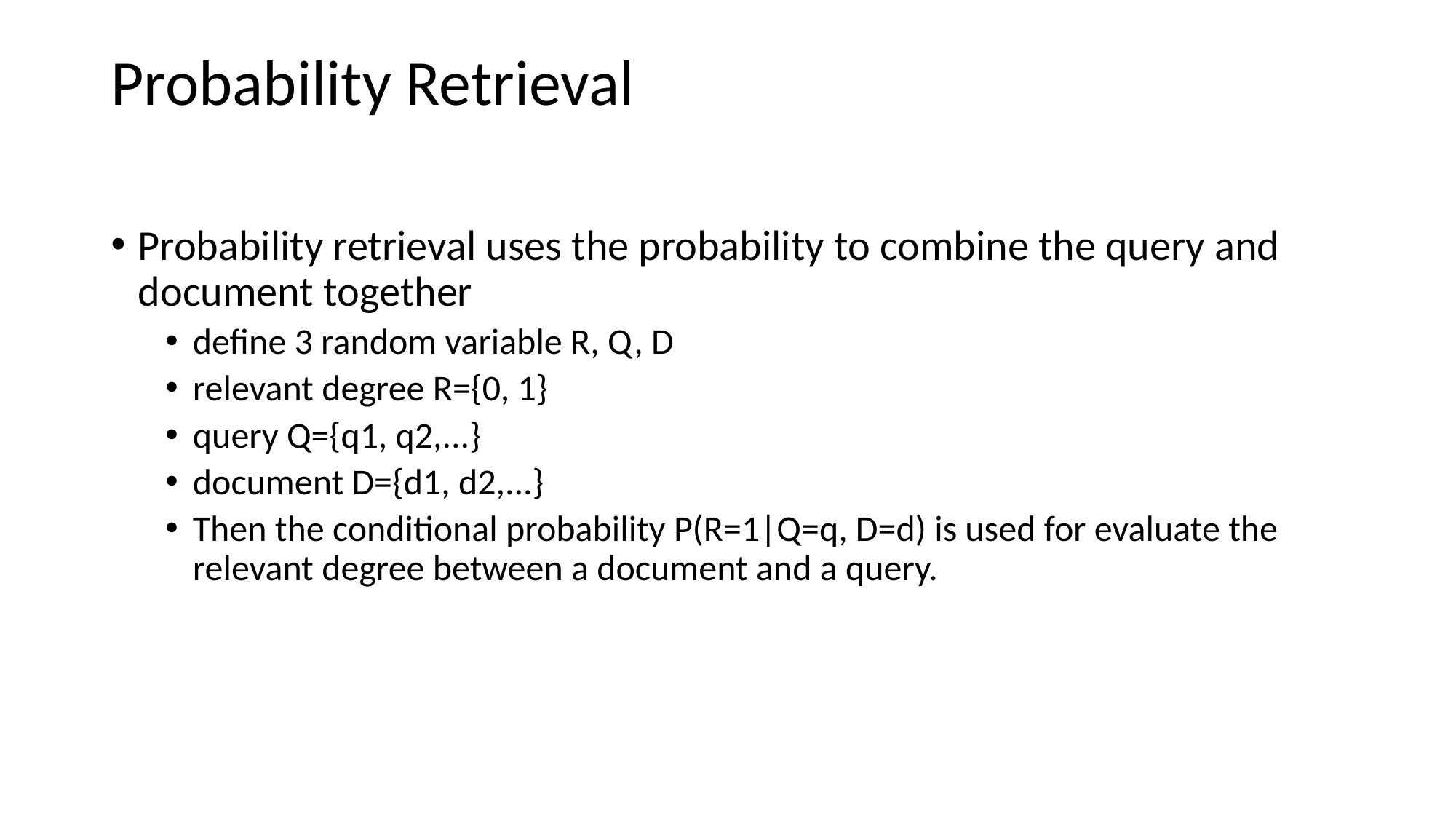

# Probability Retrieval
Probability retrieval uses the probability to combine the query and document together
define 3 random variable R, Q, D
relevant degree R={0, 1}
query Q={q1, q2,...}
document D={d1, d2,...}
Then the conditional probability P(R=1|Q=q, D=d) is used for evaluate the relevant degree between a document and a query.